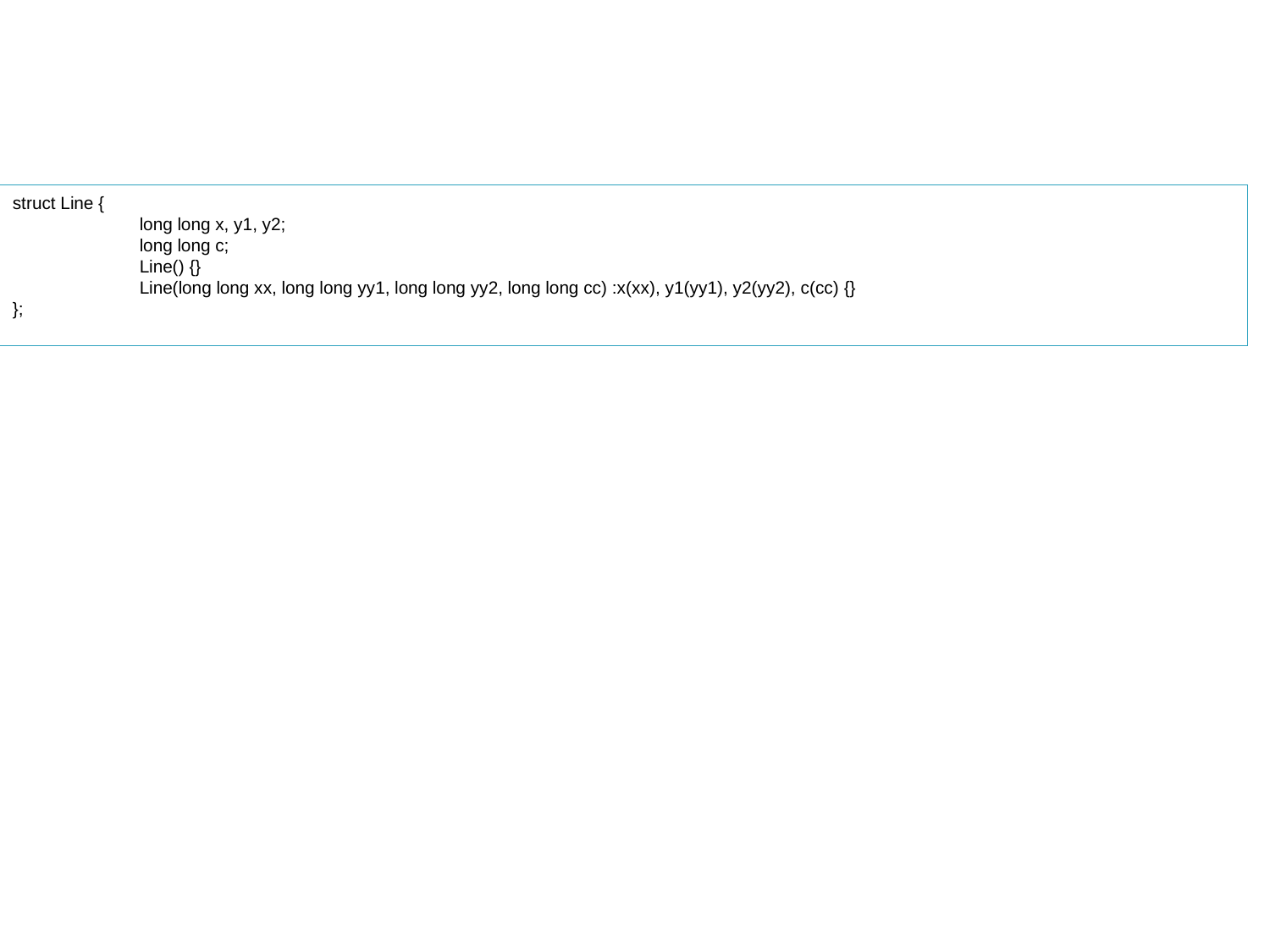

struct Line {
	long long x, y1, y2;
	long long c;
	Line() {}
	Line(long long xx, long long yy1, long long yy2, long long cc) :x(xx), y1(yy1), y2(yy2), c(cc) {}
};